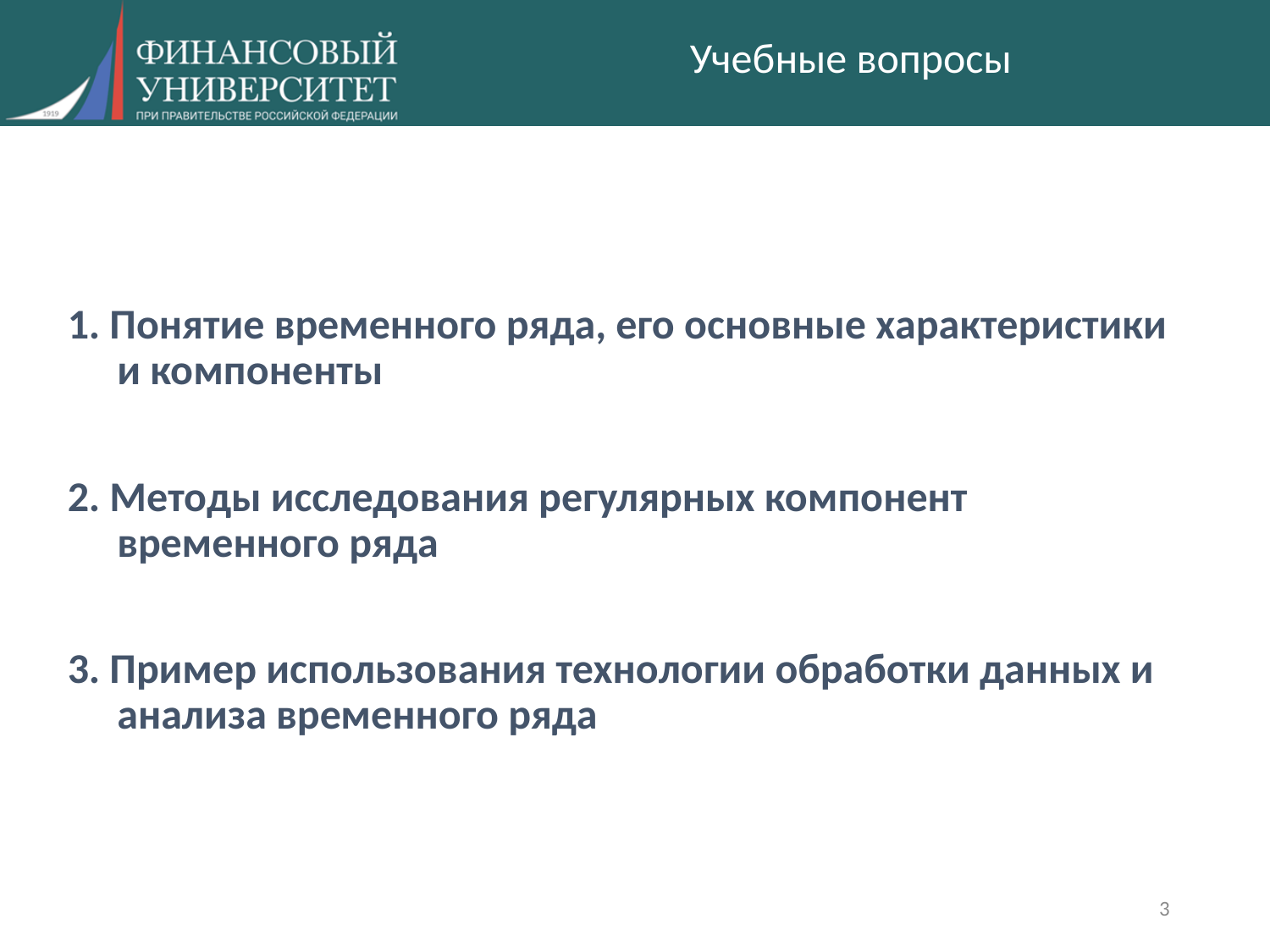

# Учебные вопросы
1. Понятие временного ряда, его основные характеристики и компоненты

2. Методы исследования регулярных компонент временного ряда

3. Пример использования технологии обработки данных и анализа временного ряда
3